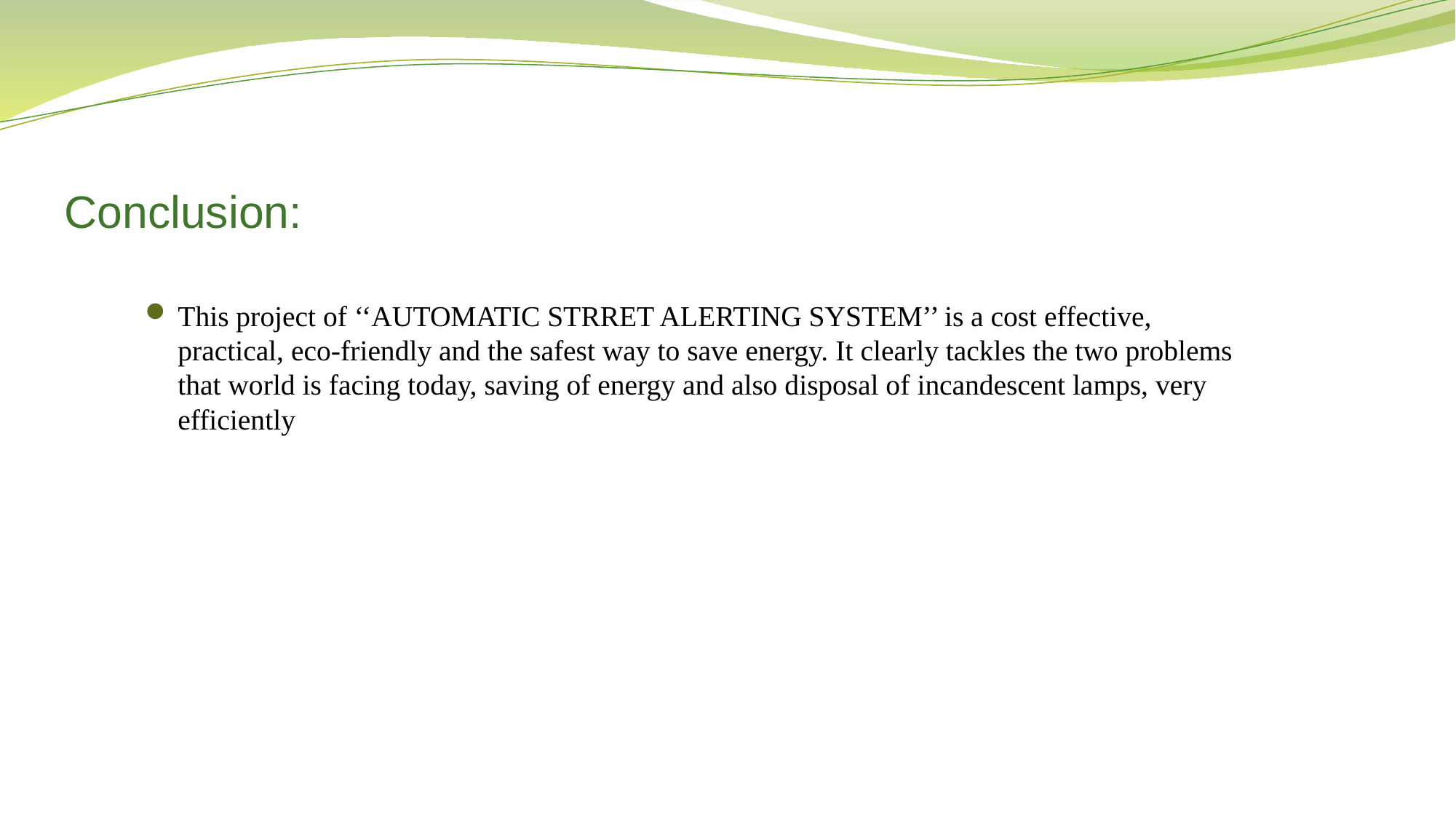

# Conclusion:
This project of ‘‘AUTOMATIC STRRET ALERTING SYSTEM’’ is a cost effective, practical, eco-friendly and the safest way to save energy. It clearly tackles the two problems that world is facing today, saving of energy and also disposal of incandescent lamps, very efficiently